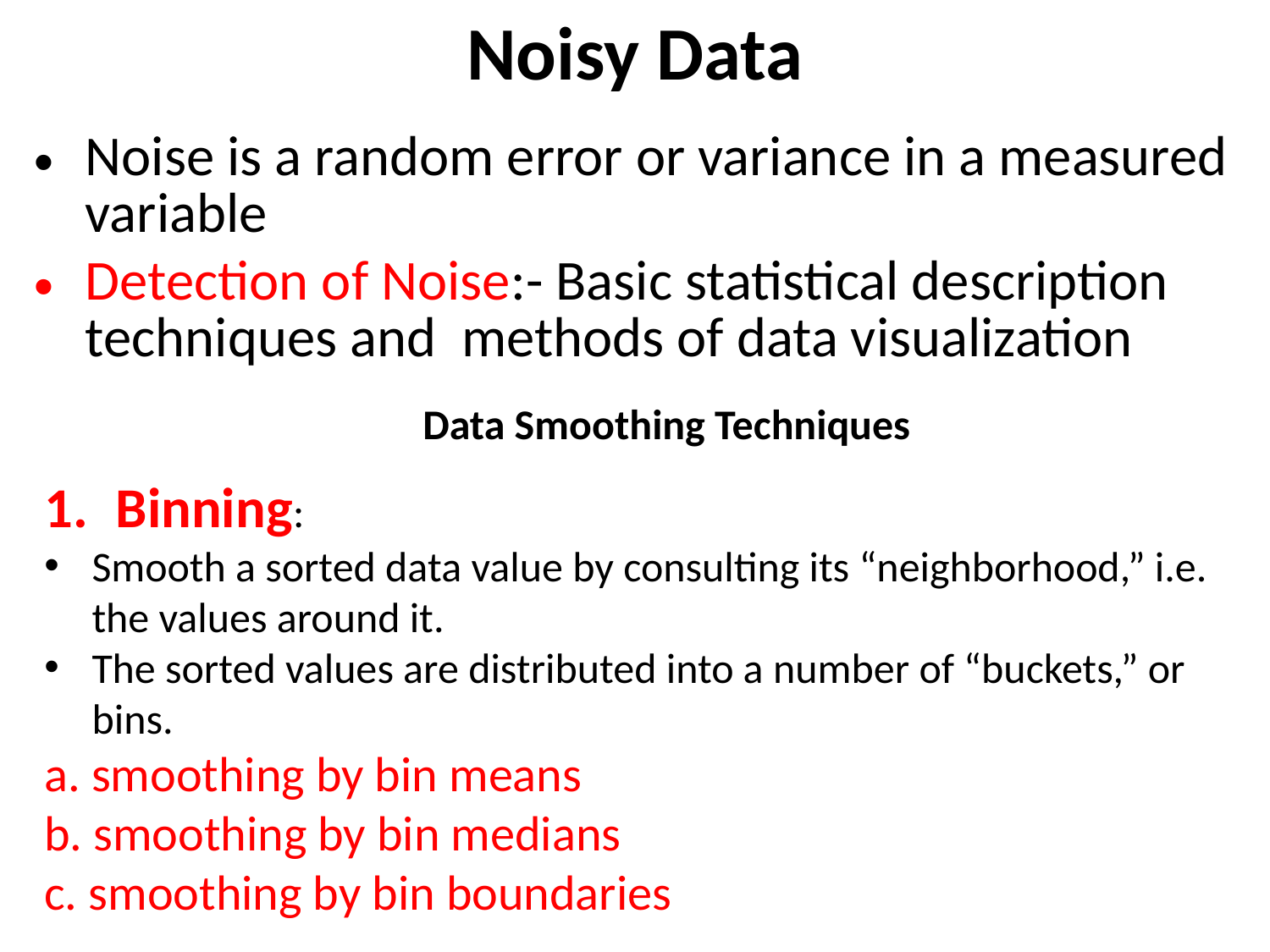

# Noisy Data
Noise is a random error or variance in a measured variable
Detection of Noise:- Basic statistical description techniques and  methods of data visualization
Data Smoothing Techniques
Binning:
Smooth a sorted data value by consulting its “neighborhood,” i.e.  the values around it.
The sorted values are distributed into a number of “buckets,” or bins.
a. smoothing by bin means
b. smoothing by bin medians
c. smoothing by bin boundaries